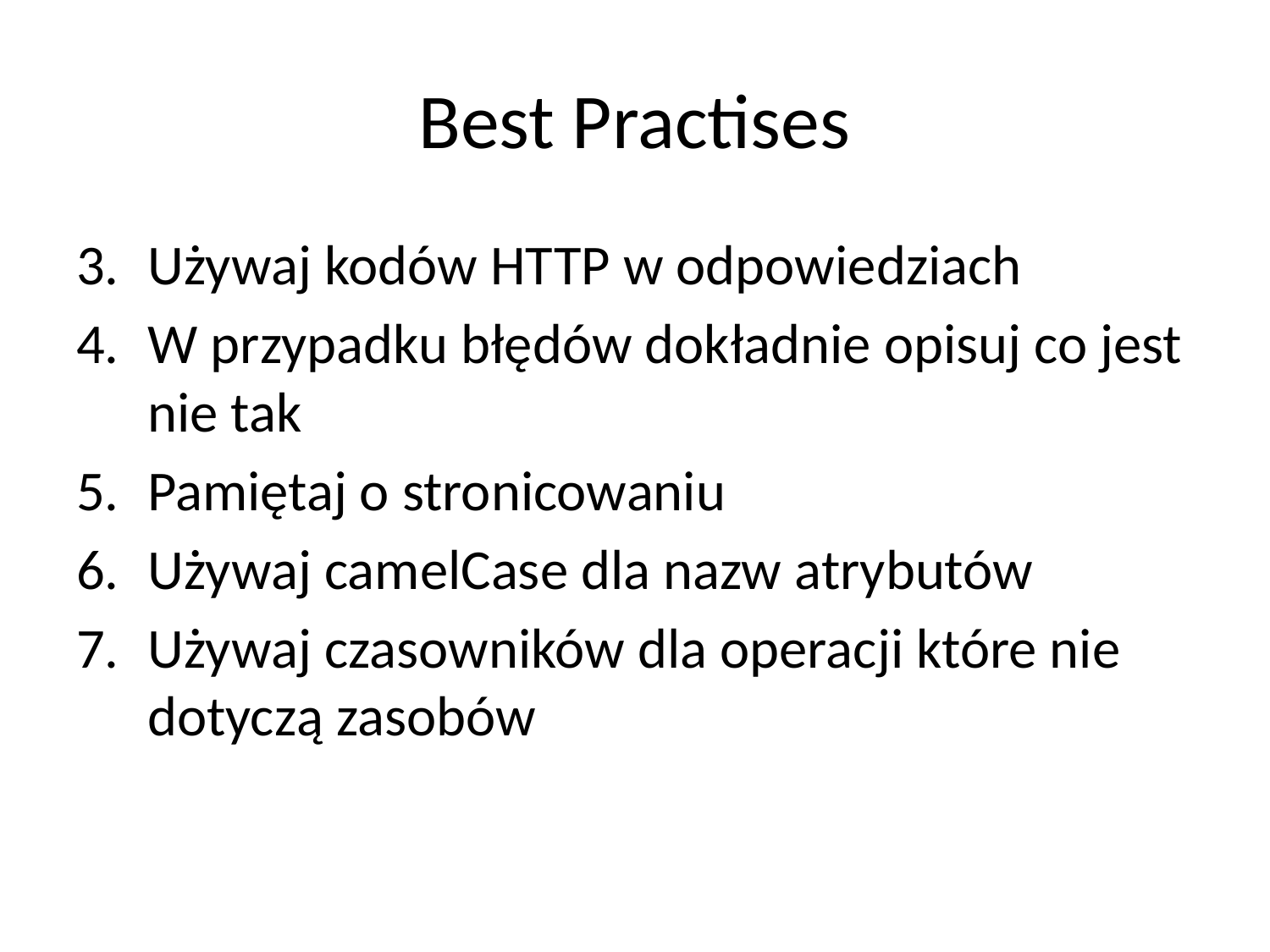

# Best Practises
Używaj kodów HTTP w odpowiedziach
W przypadku błędów dokładnie opisuj co jest nie tak
Pamiętaj o stronicowaniu
Używaj camelCase dla nazw atrybutów
Używaj czasowników dla operacji które nie dotyczą zasobów